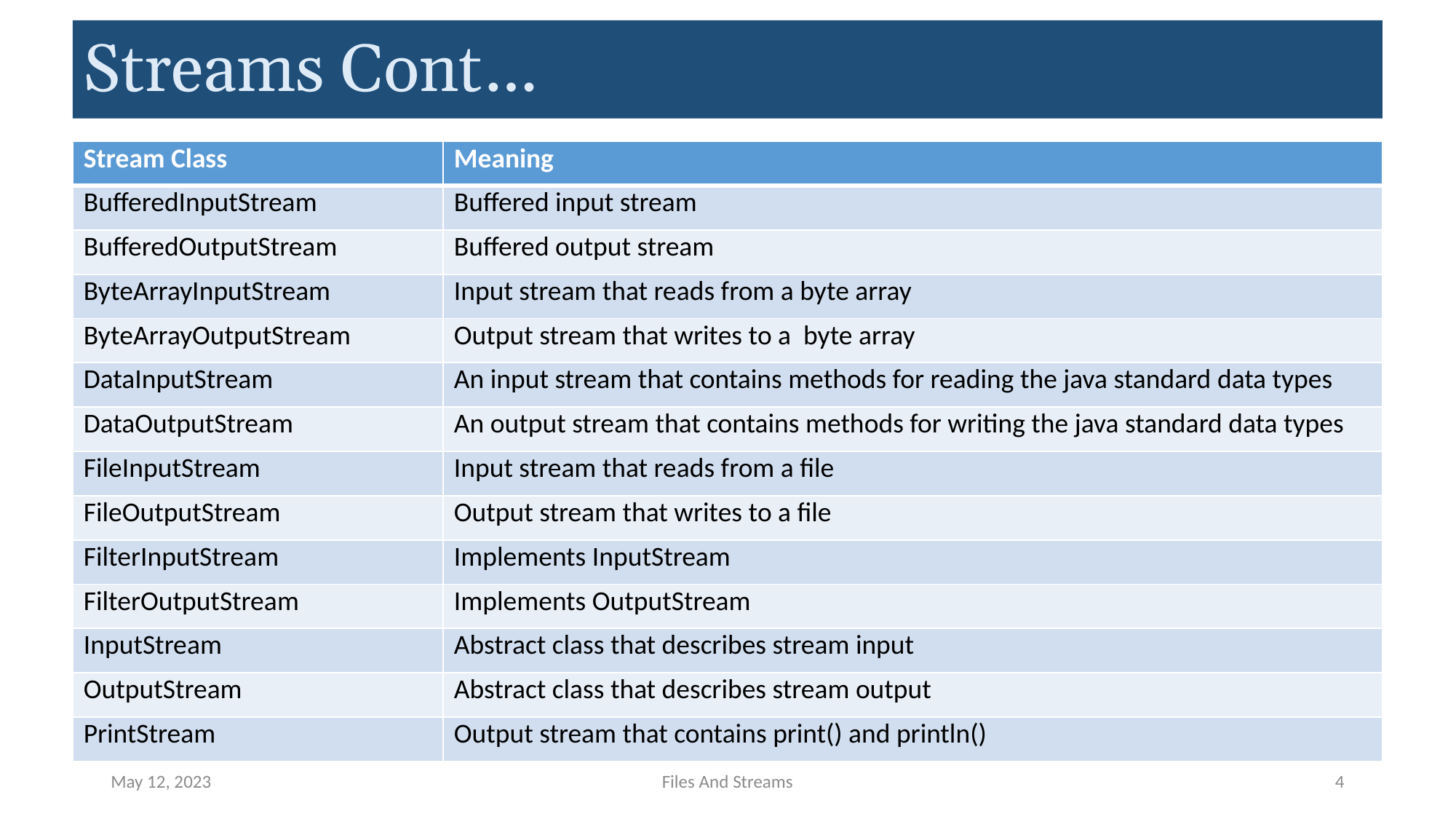

# Streams Cont…
| Stream Class | Meaning |
| --- | --- |
| BufferedInputStream | Buffered input stream |
| BufferedOutputStream | Buffered output stream |
| ByteArrayInputStream | Input stream that reads from a byte array |
| ByteArrayOutputStream | Output stream that writes to a byte array |
| DataInputStream | An input stream that contains methods for reading the java standard data types |
| DataOutputStream | An output stream that contains methods for writing the java standard data types |
| FileInputStream | Input stream that reads from a file |
| FileOutputStream | Output stream that writes to a file |
| FilterInputStream | Implements InputStream |
| FilterOutputStream | Implements OutputStream |
| InputStream | Abstract class that describes stream input |
| OutputStream | Abstract class that describes stream output |
| PrintStream | Output stream that contains print() and println() |
May 12, 2023
Files And Streams
4